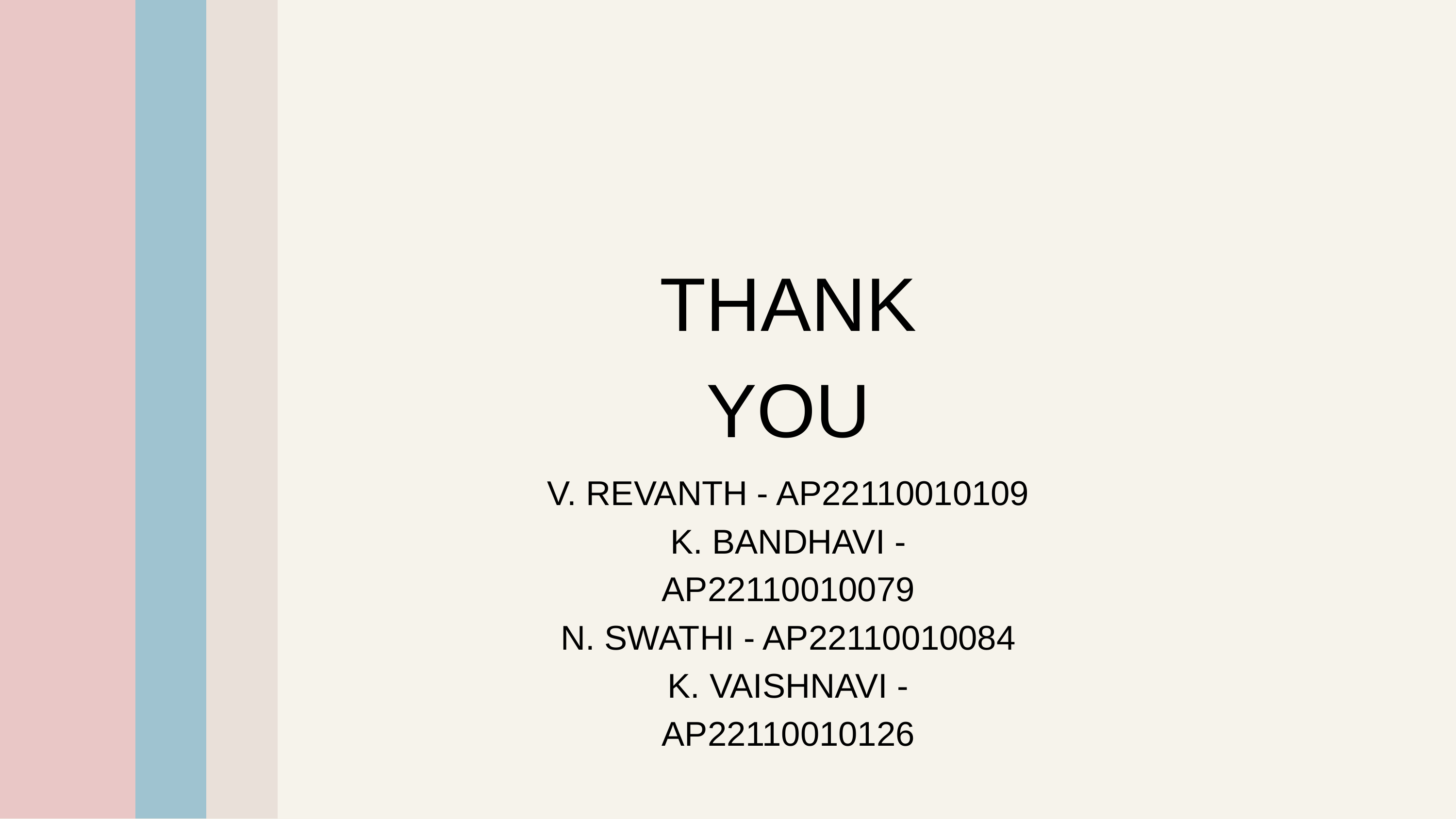

THANK YOU
V. REVANTH - AP22110010109
K. BANDHAVI - AP22110010079
N. SWATHI - AP22110010084
K. VAISHNAVI - AP22110010126